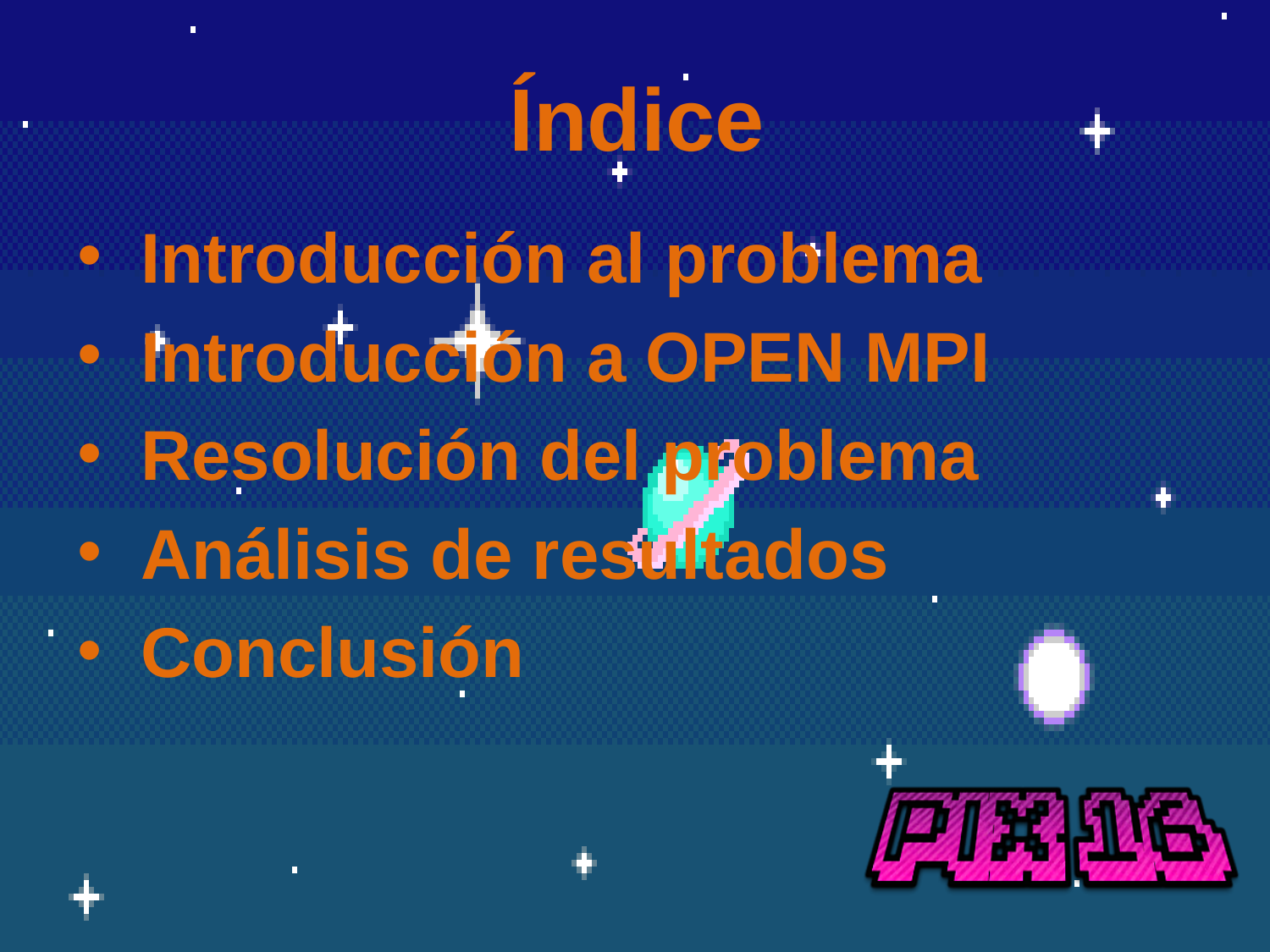

Índice
Introducción al problema
Introducción a OPEN MPI
Resolución del problema
Análisis de resultados
Conclusión